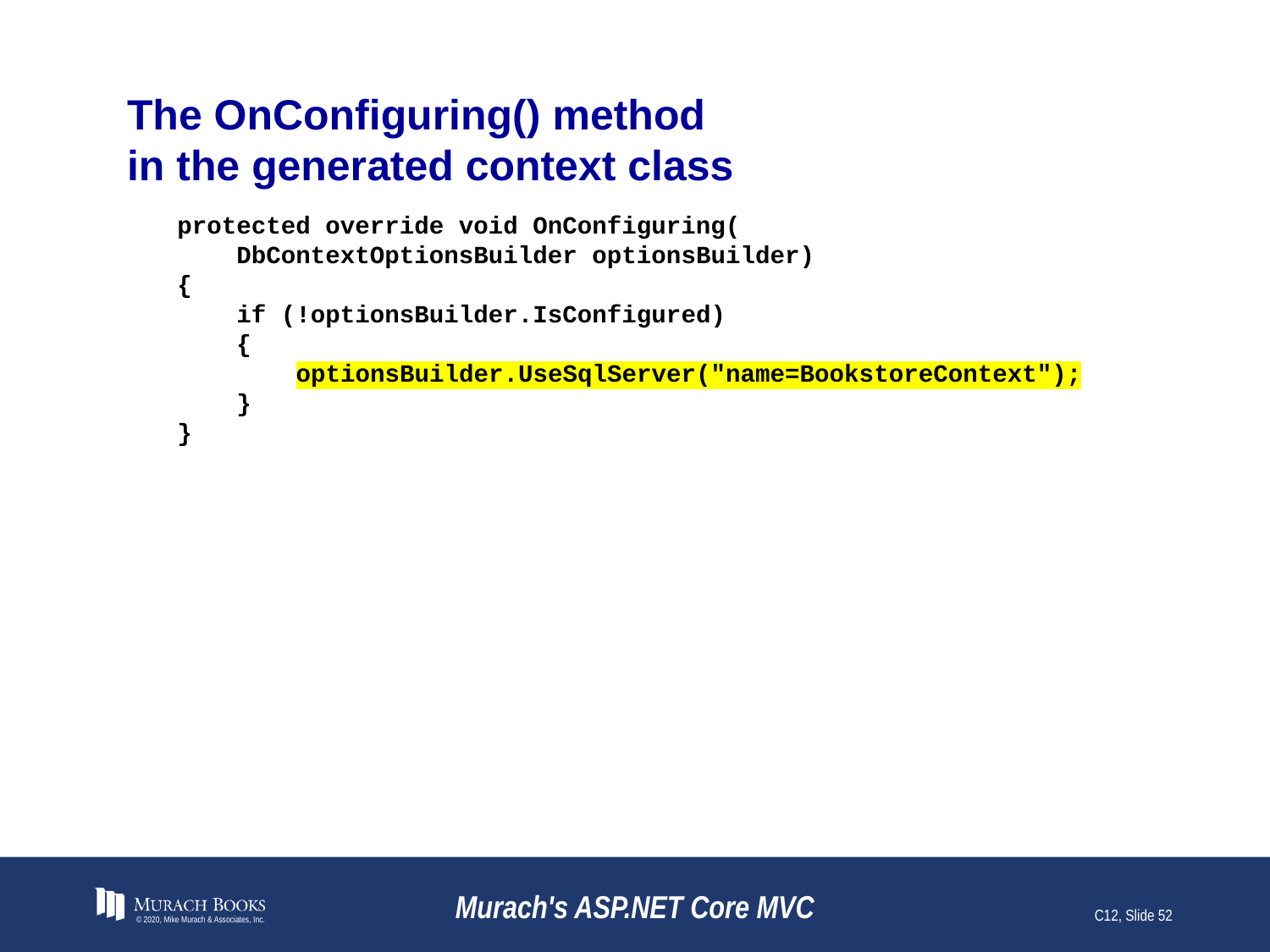

# The OnConfiguring() method in the generated context class
protected override void OnConfiguring(
    DbContextOptionsBuilder optionsBuilder)
{
    if (!optionsBuilder.IsConfigured)
    {
        optionsBuilder.UseSqlServer("name=BookstoreContext");
    }
}

© 2020, Mike Murach & Associates, Inc.
Murach's ASP.NET Core MVC

C12, Slide 52